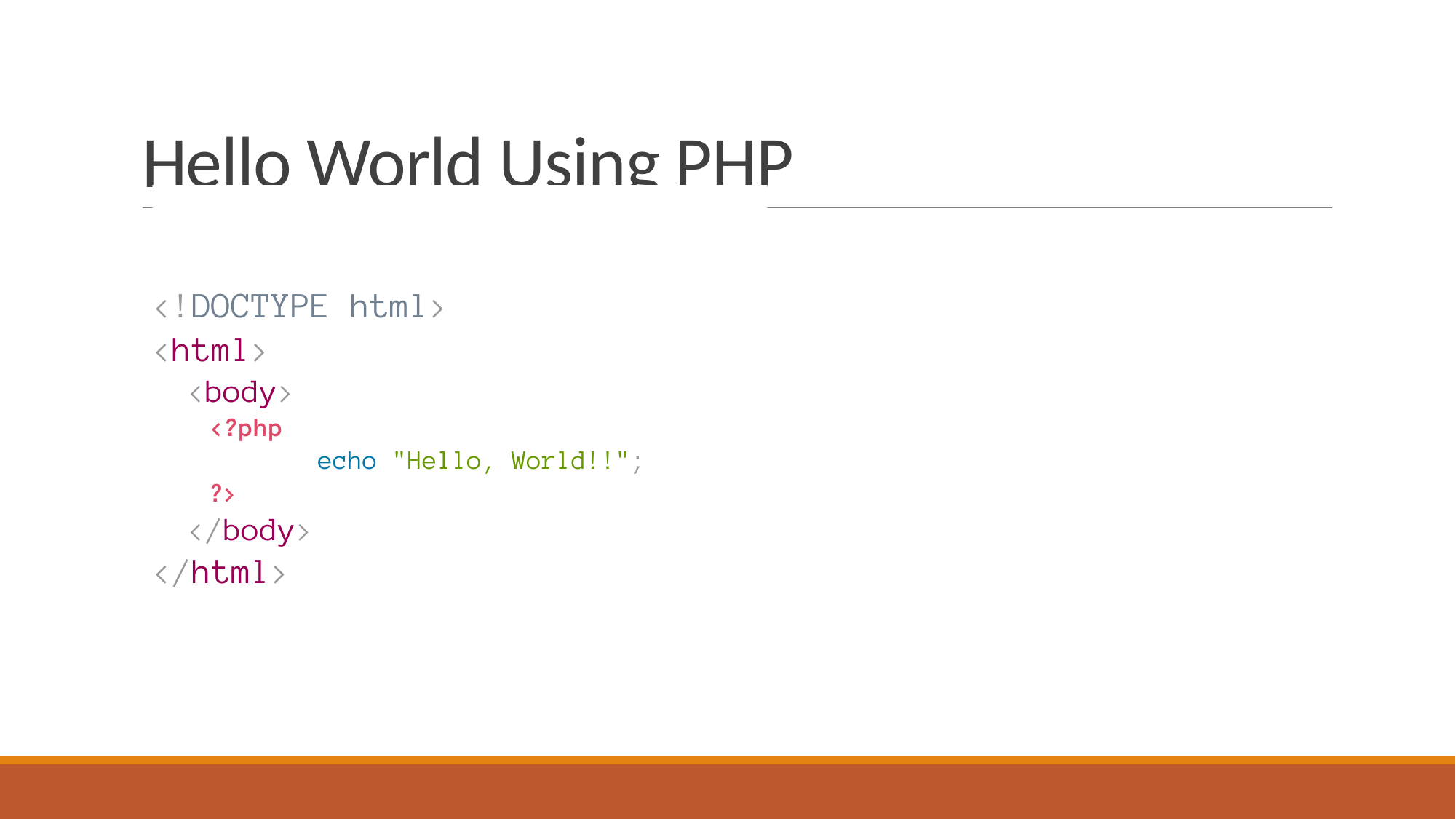

# Hello World Using PHP
<!DOCTYPE html>
<html>
<body>
<?php
	echo "Hello, World!!";
?>
</body>
</html>